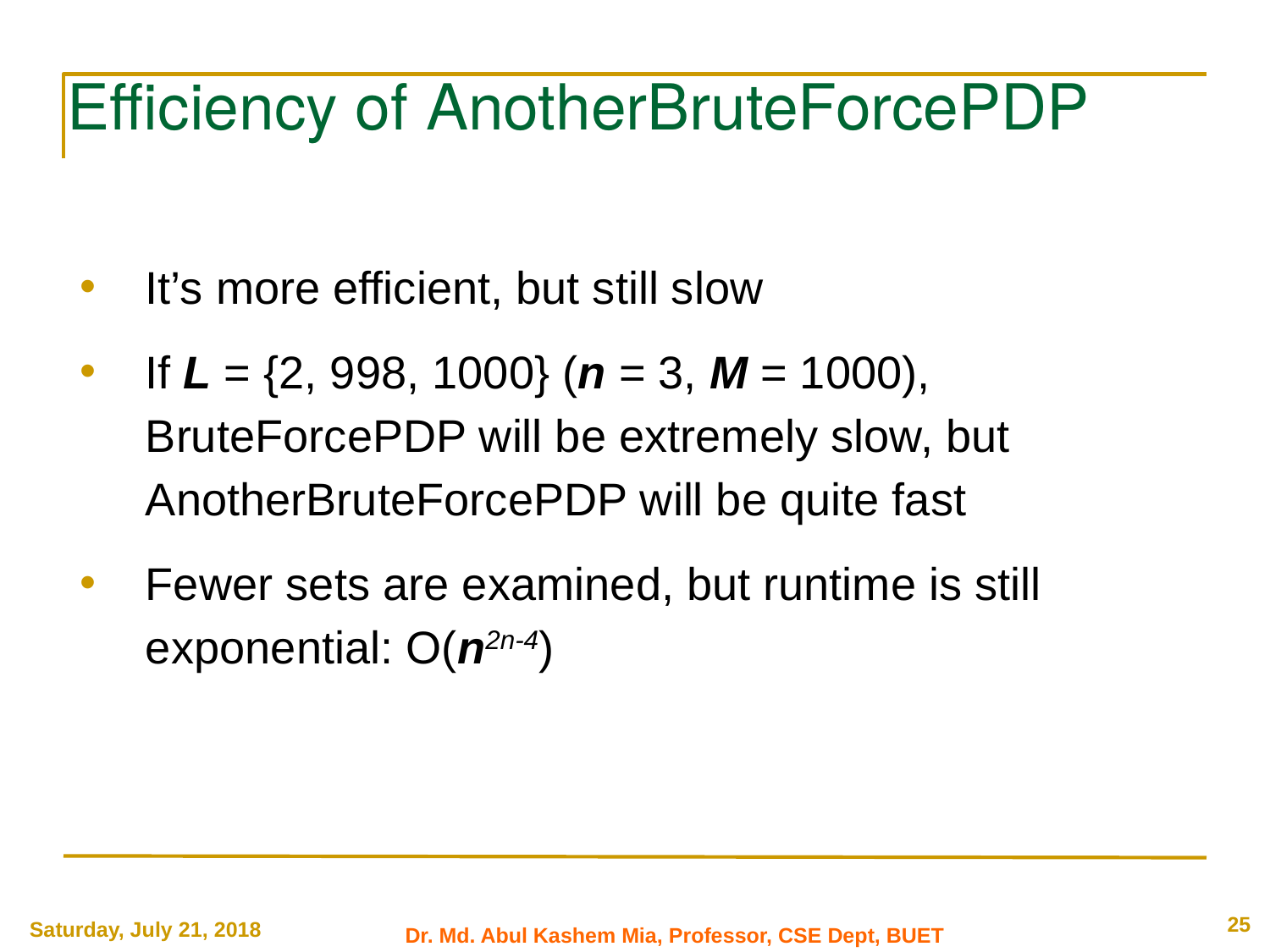

# Efficiency of AnotherBruteForcePDP

It’s more efficient, but still slow
If L = {2, 998, 1000} (n = 3, M = 1000), BruteForcePDP will be extremely slow, but AnotherBruteForcePDP will be quite fast
Fewer sets are examined, but runtime is still exponential: O(n2n-4)